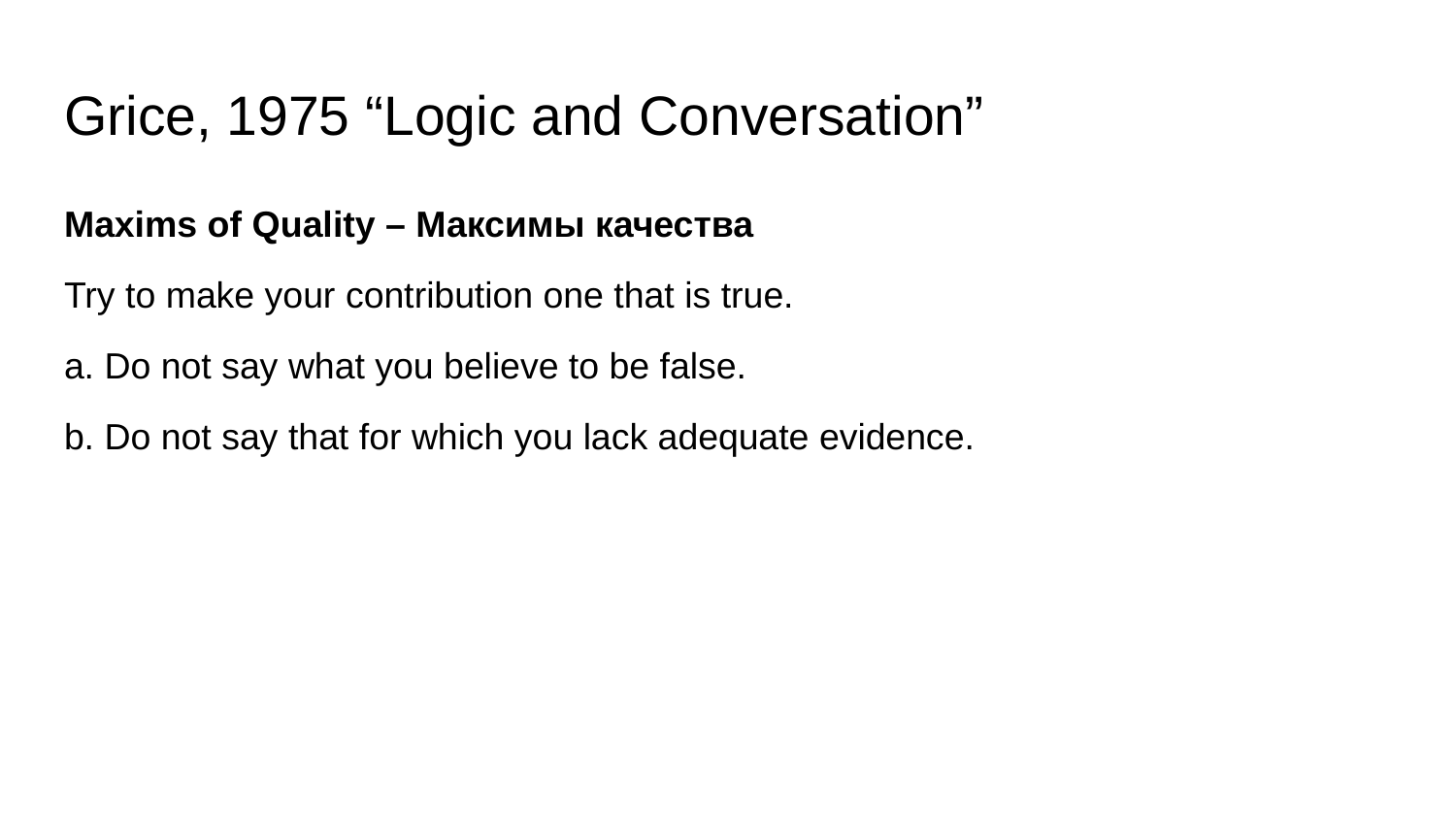

# Grice, 1975 “Logic and Conversation”
Maxims of Quality – Максимы качества
Try to make your contribution one that is true.
a. Do not say what you believe to be false.
b. Do not say that for which you lack adequate evidence.